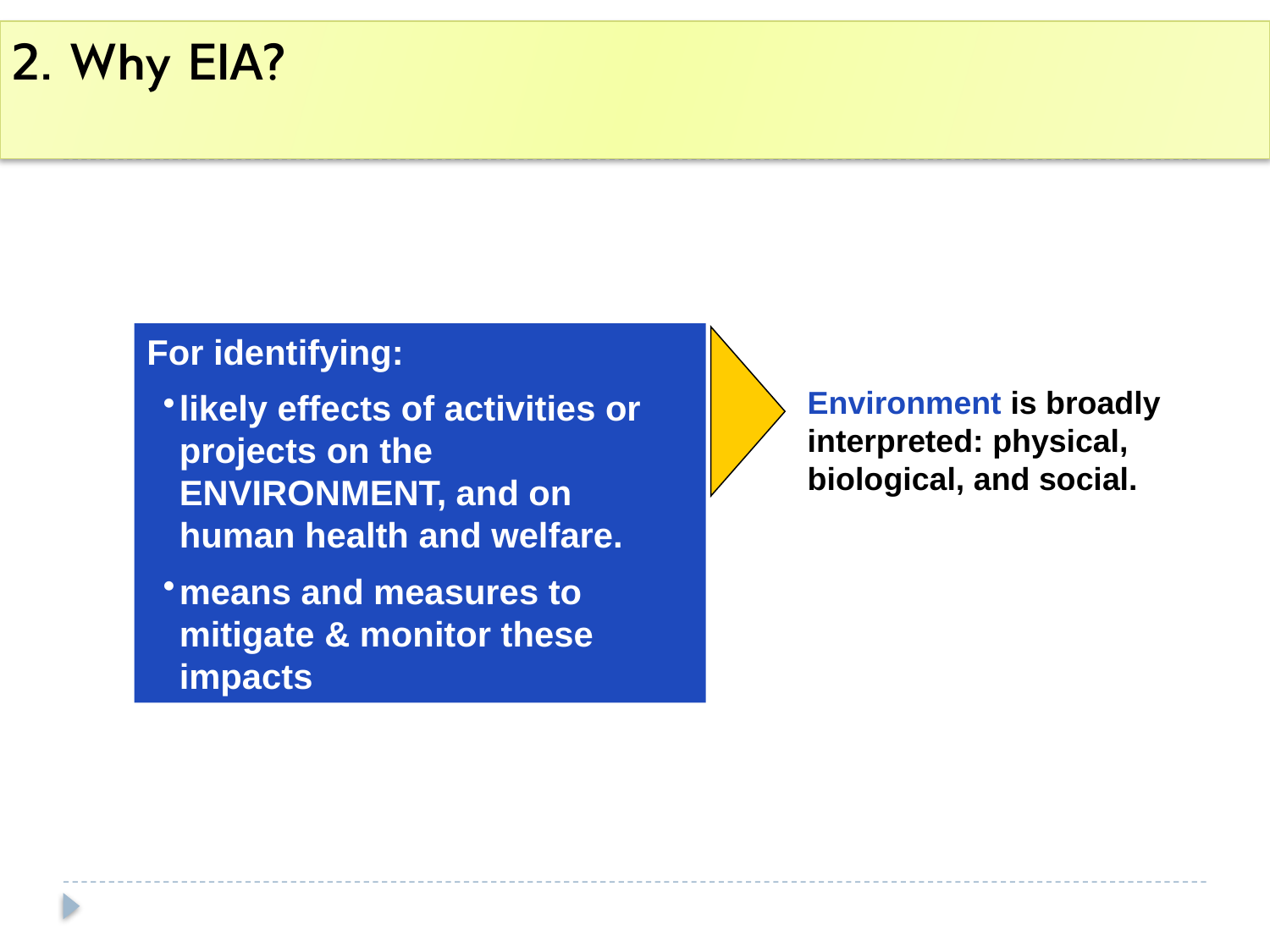

# 2. Why EIA?

For identifying:
likely effects of activities or projects on the ENVIRONMENT, and on human health and welfare.
means and measures to mitigate & monitor these impacts

Environment is broadly interpreted: physical, biological, and social.